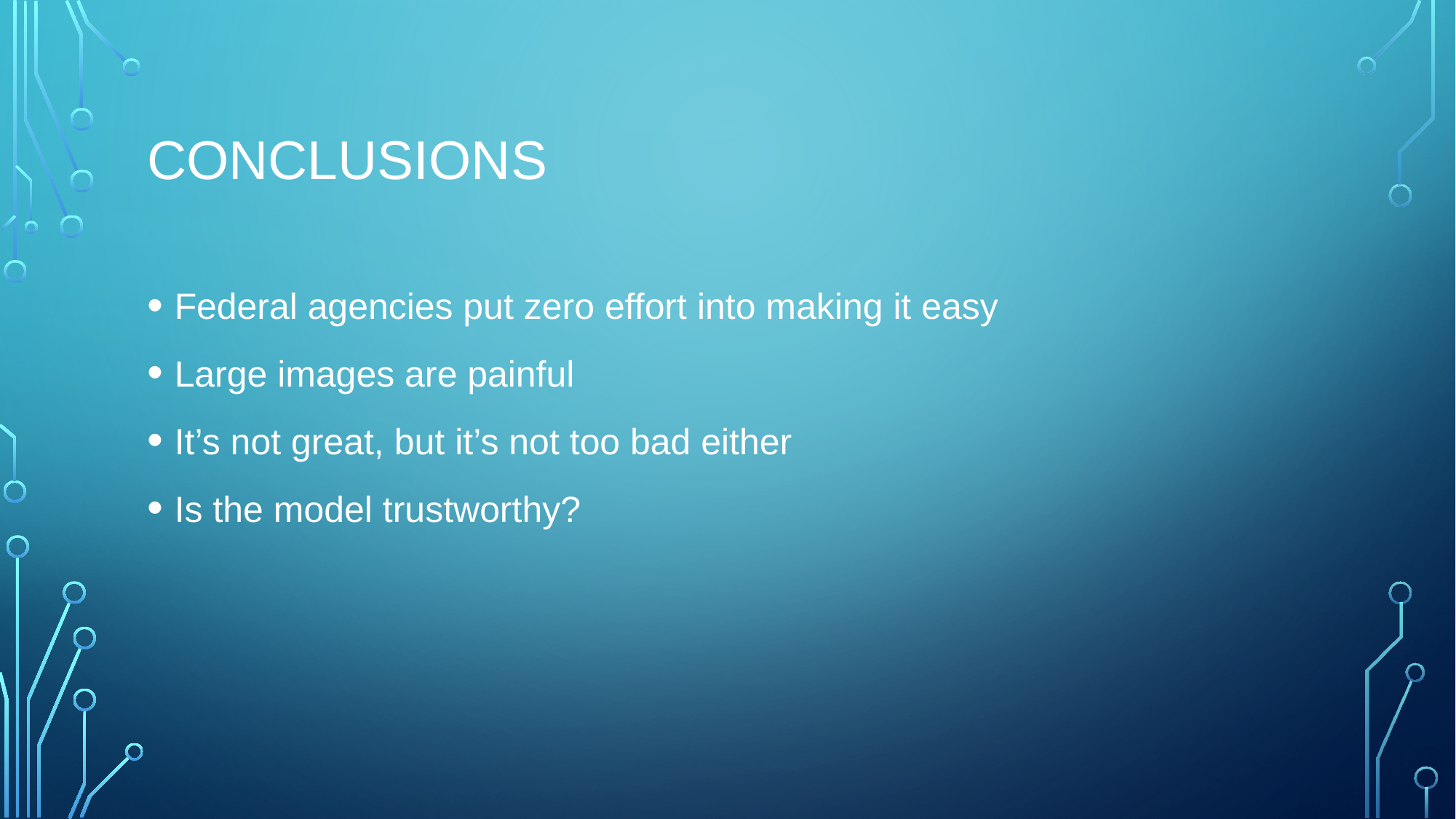

# Conclusions
Federal agencies put zero effort into making it easy
Large images are painful
It’s not great, but it’s not too bad either
Is the model trustworthy?